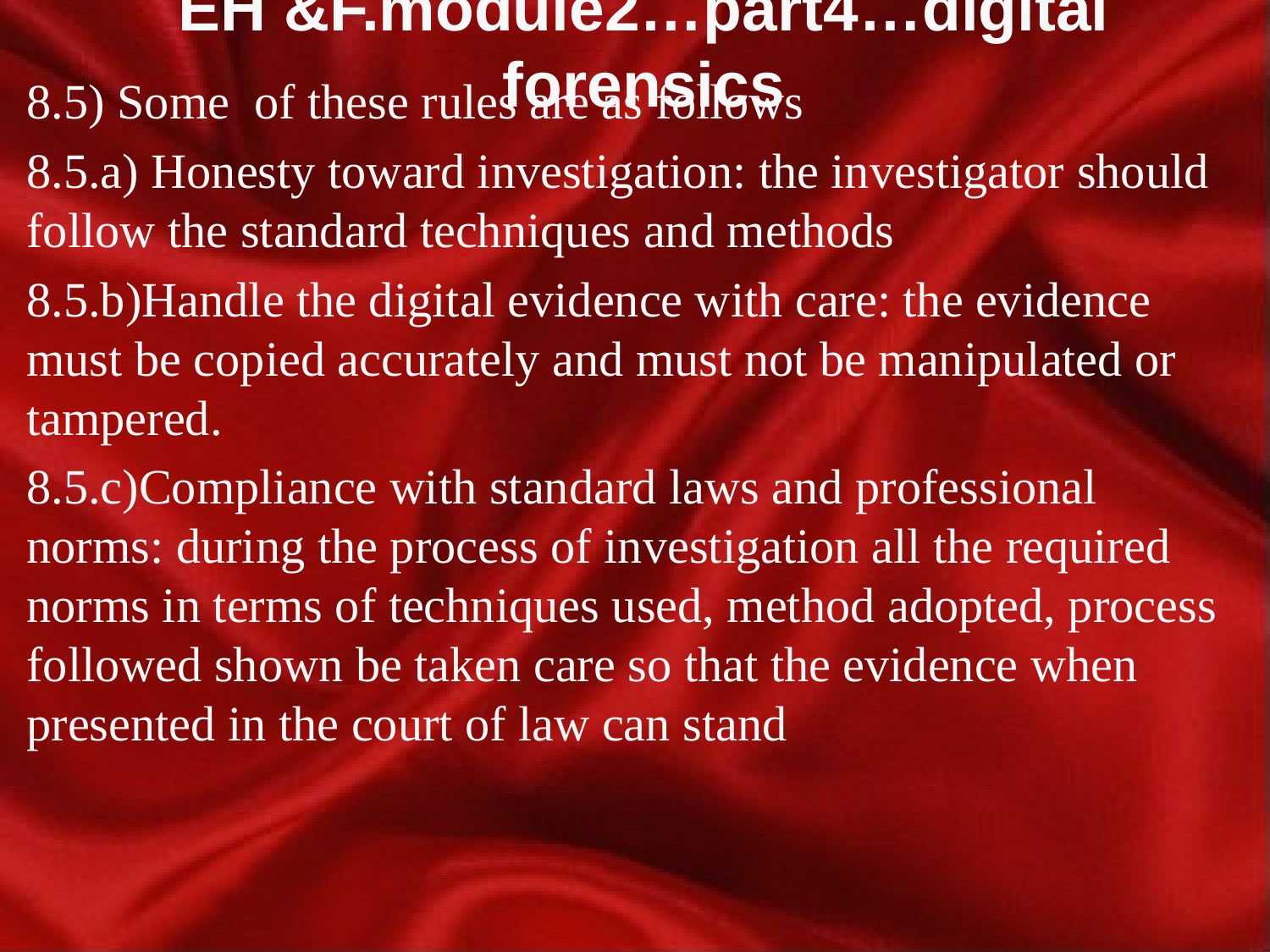

# EH &F.module2…part4…digital forensics
8.5) Some  of these rules are as follows
8.5.a) Honesty toward investigation: the investigator should follow the standard techniques and methods
8.5.b)Handle the digital evidence with care: the evidence must be copied accurately and must not be manipulated or tampered.
8.5.c)Compliance with standard laws and professional norms: during the process of investigation all the required norms in terms of techniques used, method adopted, process followed shown be taken care so that the evidence when presented in the court of law can stand